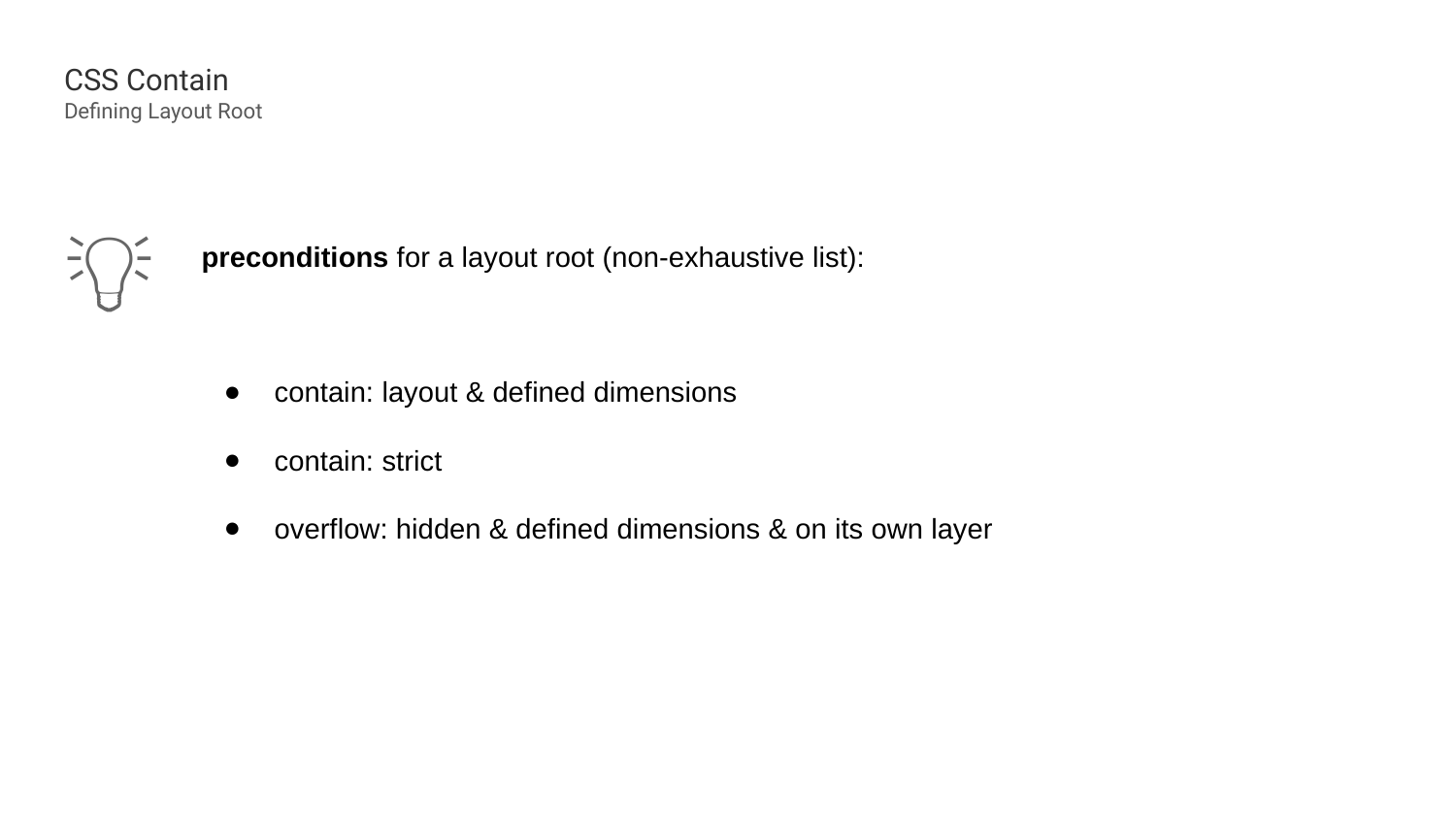

# CSS Contain Defining Layout Root
💡
preconditions for a layout root (non-exhaustive list):

contain: layout & defined dimensions
contain: strict
overflow: hidden & defined dimensions & on its own layer